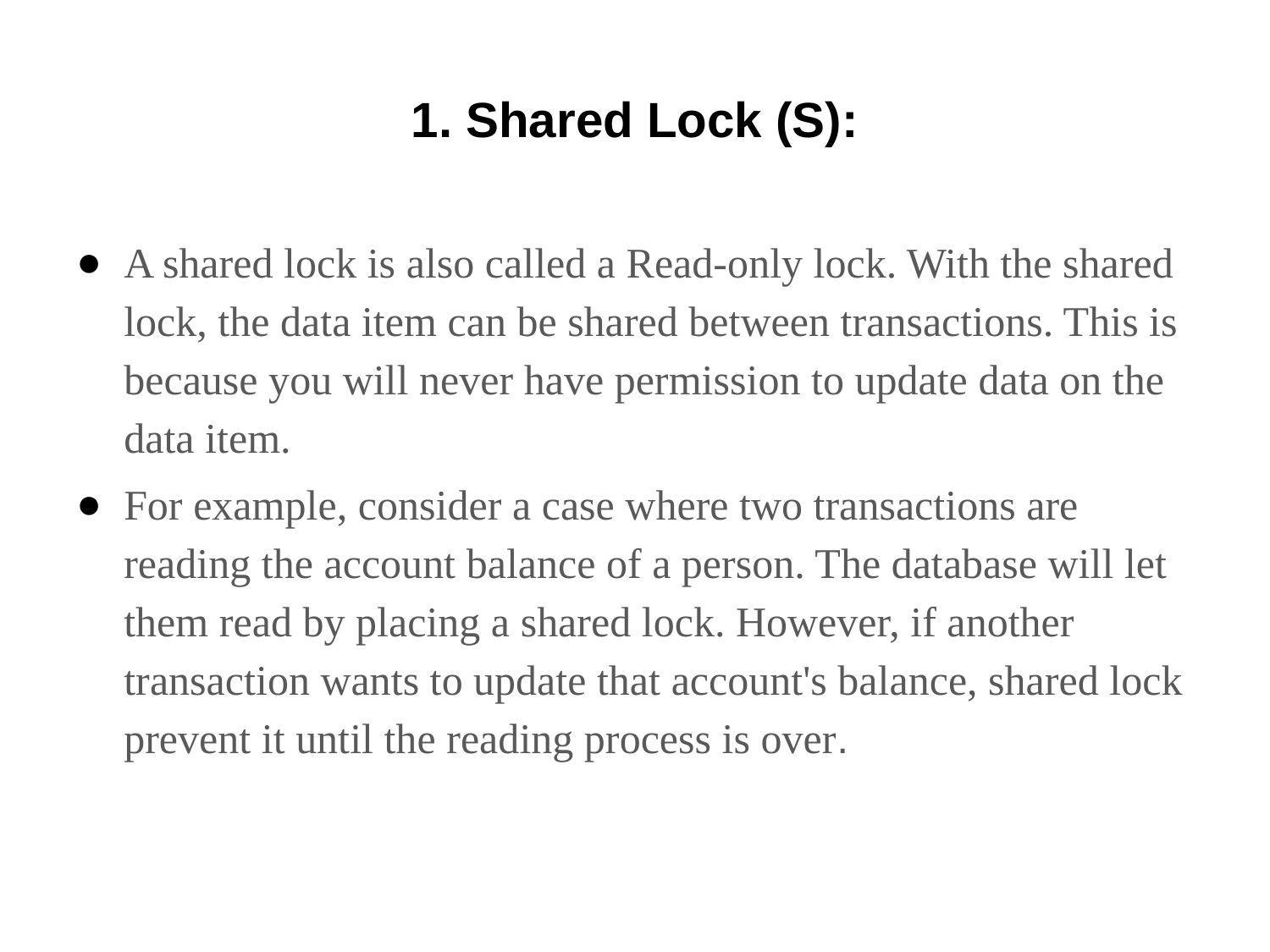

# 1. Shared Lock (S):
A shared lock is also called a Read-only lock. With the shared lock, the data item can be shared between transactions. This is because you will never have permission to update data on the data item.
For example, consider a case where two transactions are reading the account balance of a person. The database will let them read by placing a shared lock. However, if another transaction wants to update that account's balance, shared lock prevent it until the reading process is over.